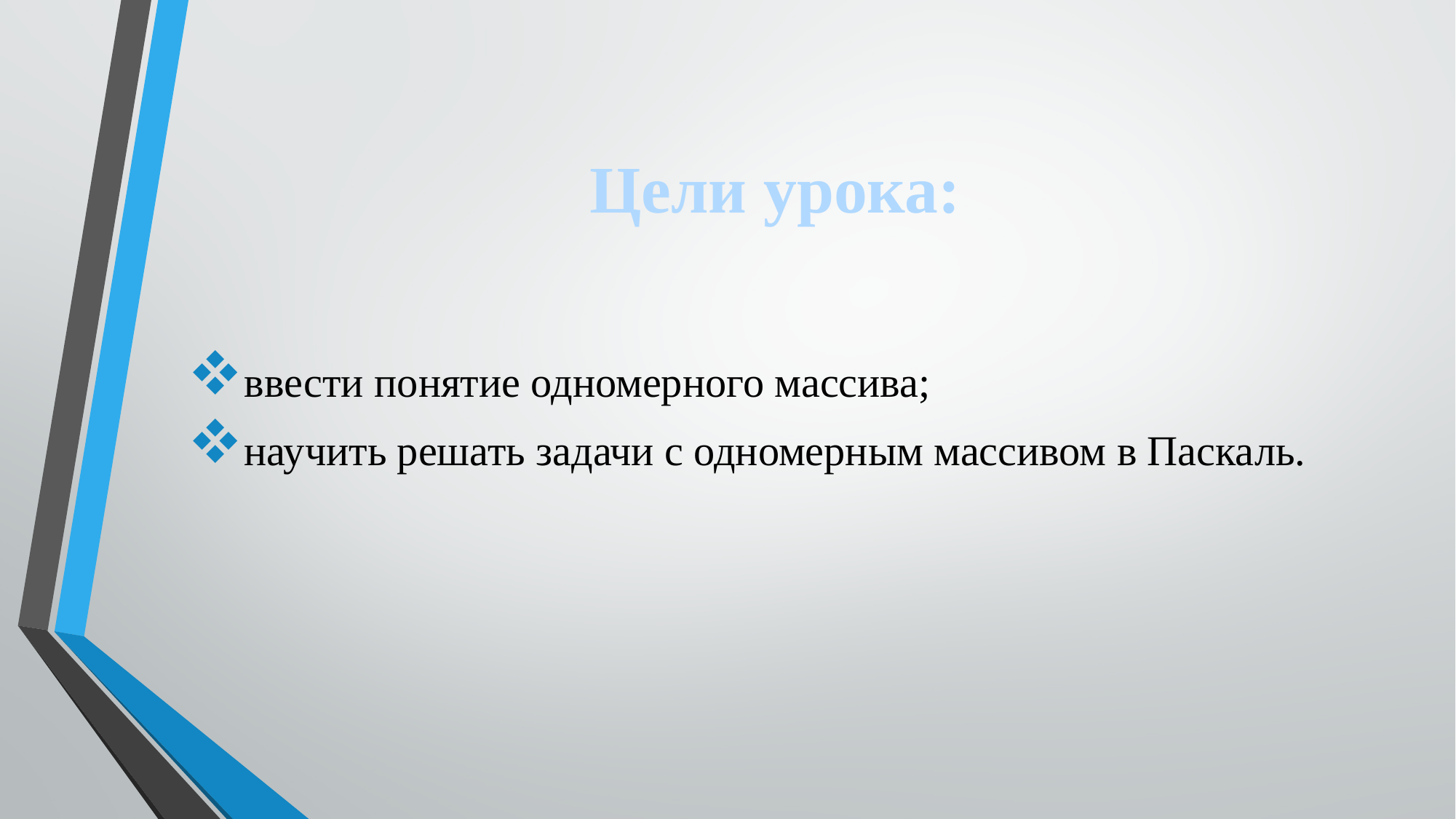

# Цели урока:
ввести понятие одномерного массива;
научить решать задачи с одномерным массивом в Паскаль.